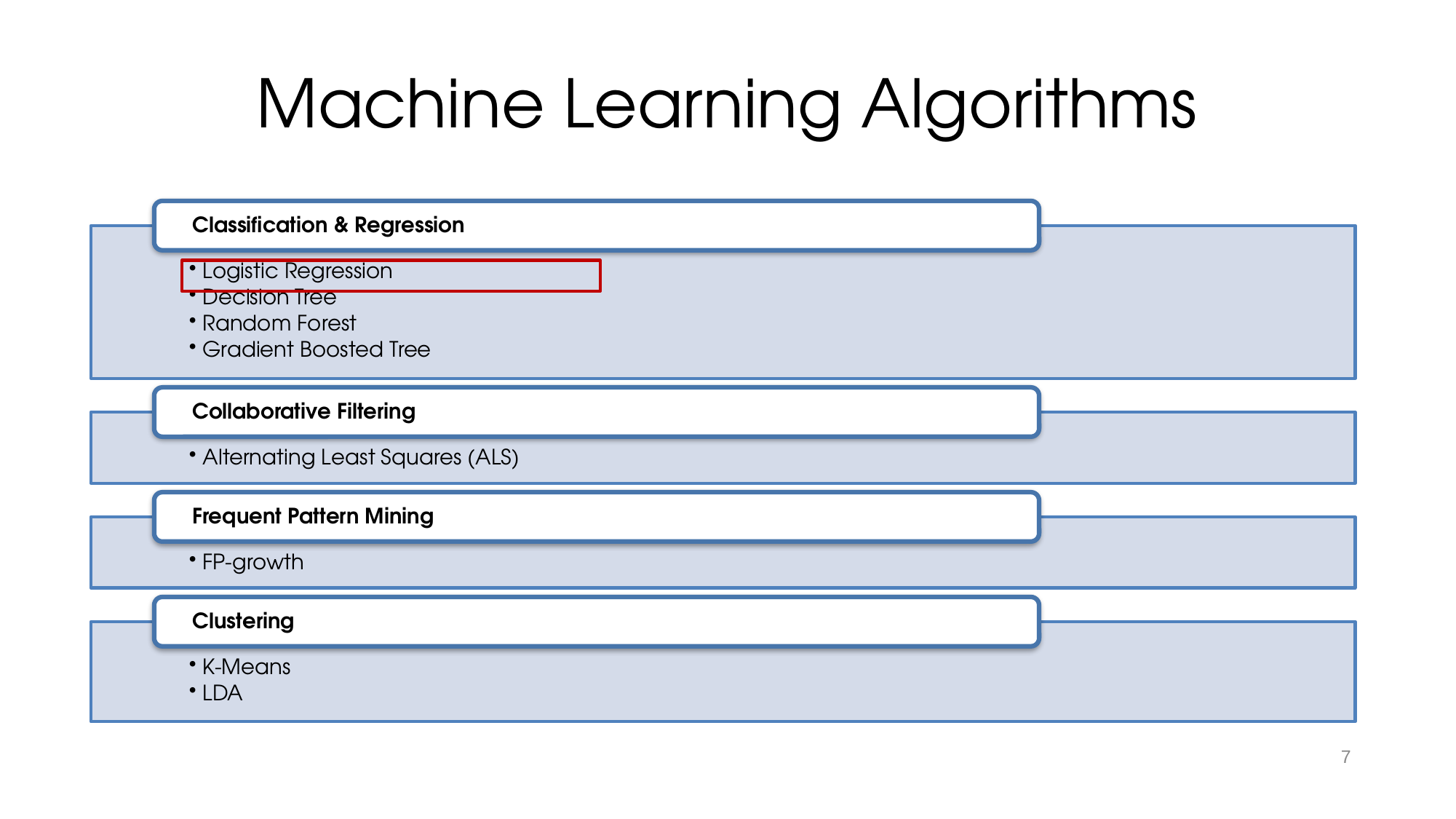

# Machine Learning Algorithms
Logistic Regression
Decision Tree
Random Forest
Gradient Boosted Tree
Classification & Regression
Alternating Least Squares (ALS)
Collaborative Filtering
FP-growth
Frequent Pattern Mining
K-Means
LDA
Clustering

7